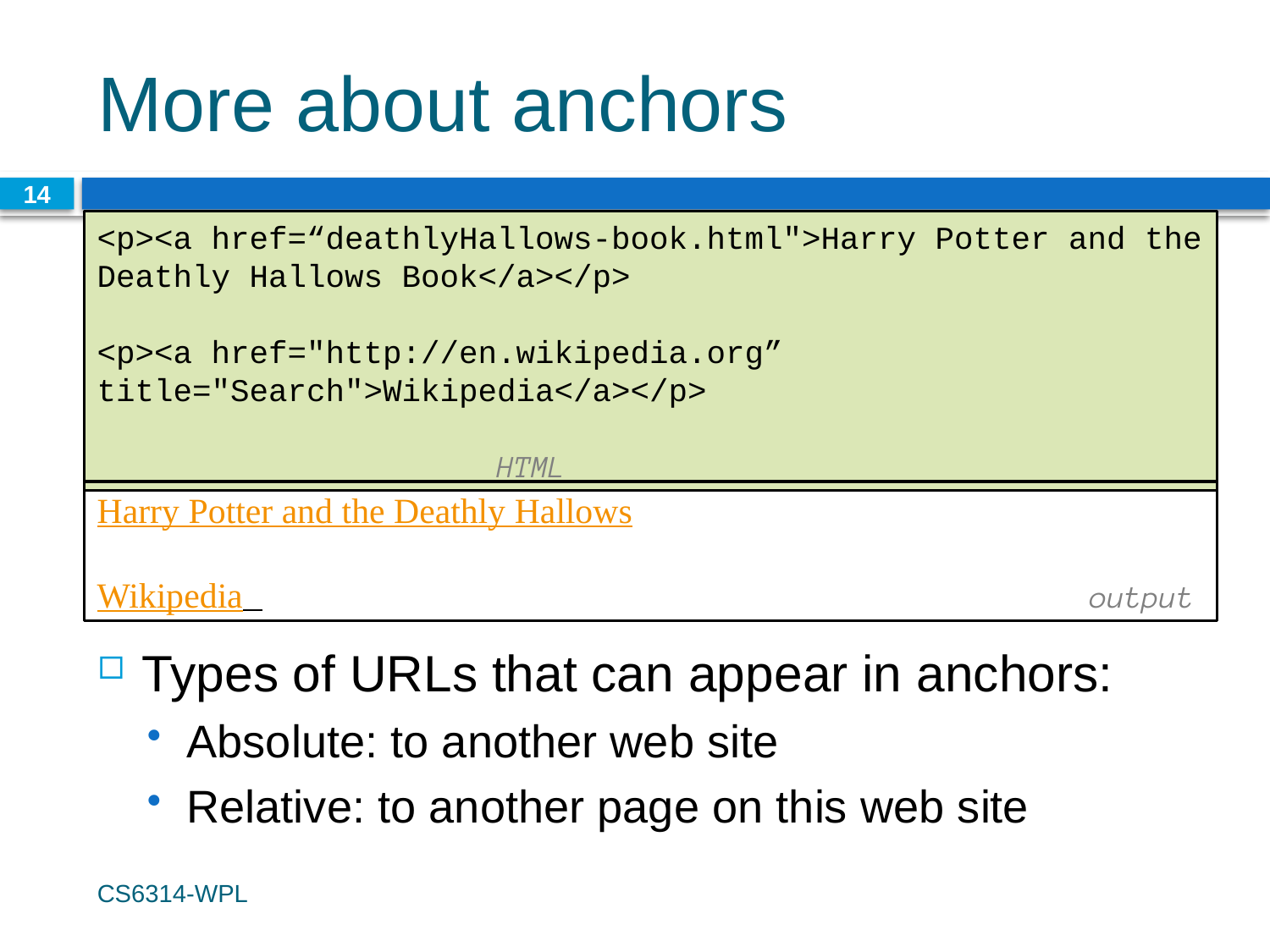

# More about anchors
14
<p><a href=“deathlyHallows-book.html">Harry Potter and the Deathly Hallows Book</a></p>

<p><a href="http://en.wikipedia.org”
title="Search">Wikipedia</a></p>                                                    								 HTML
Harry Potter and the Deathly Hallows

Wikipedia 						      output
Types of URLs that can appear in anchors:
Absolute: to another web site
Relative: to another page on this web site
CS6314-WPL